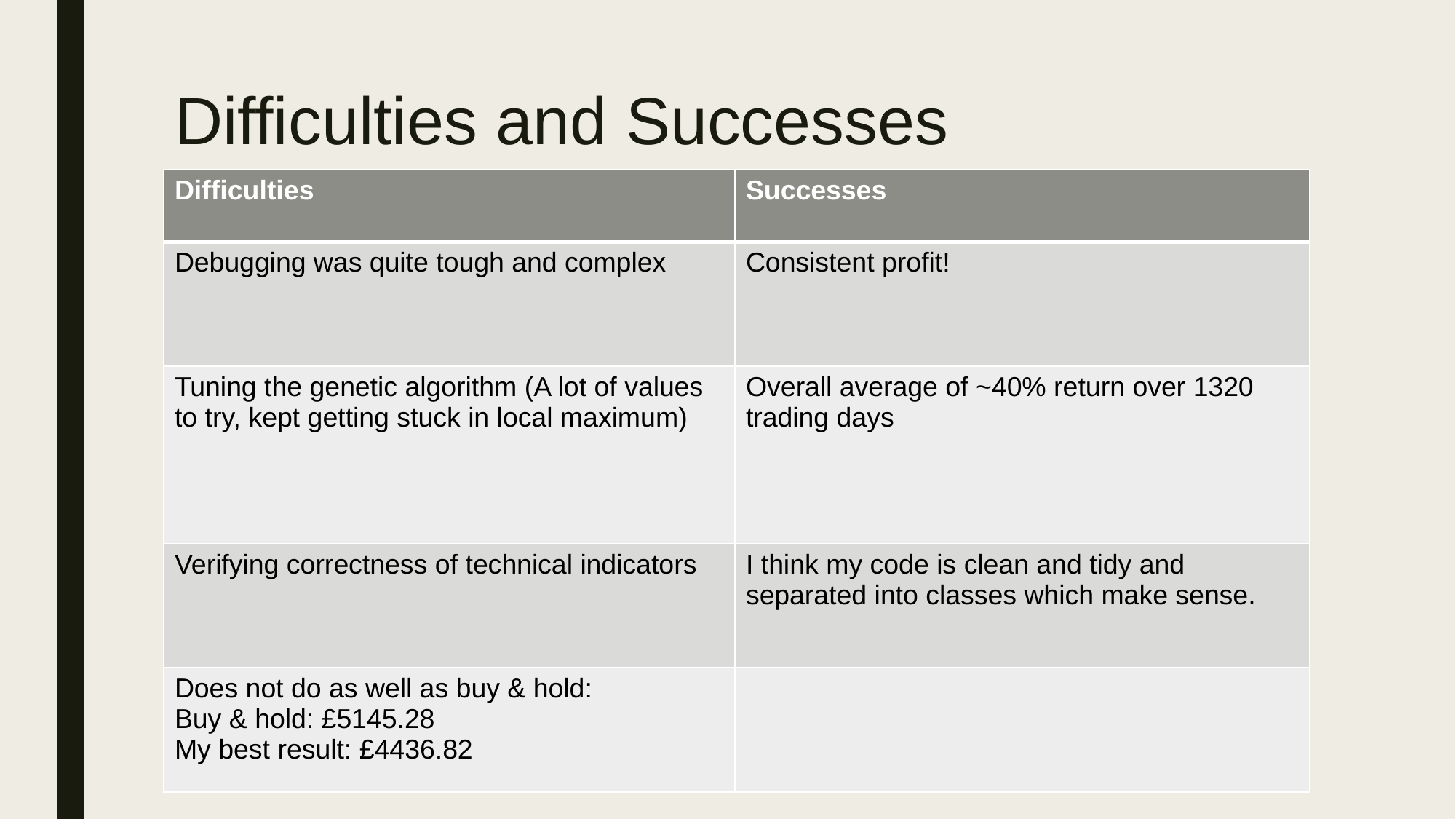

# Difficulties and Successes
| Difficulties | Successes |
| --- | --- |
| Debugging was quite tough and complex | Consistent profit! |
| Tuning the genetic algorithm (A lot of values to try, kept getting stuck in local maximum) | Overall average of ~40% return over 1320 trading days |
| Verifying correctness of technical indicators | I think my code is clean and tidy and separated into classes which make sense. |
| Does not do as well as buy & hold: Buy & hold: £5145.28 My best result: £4436.82 |  |